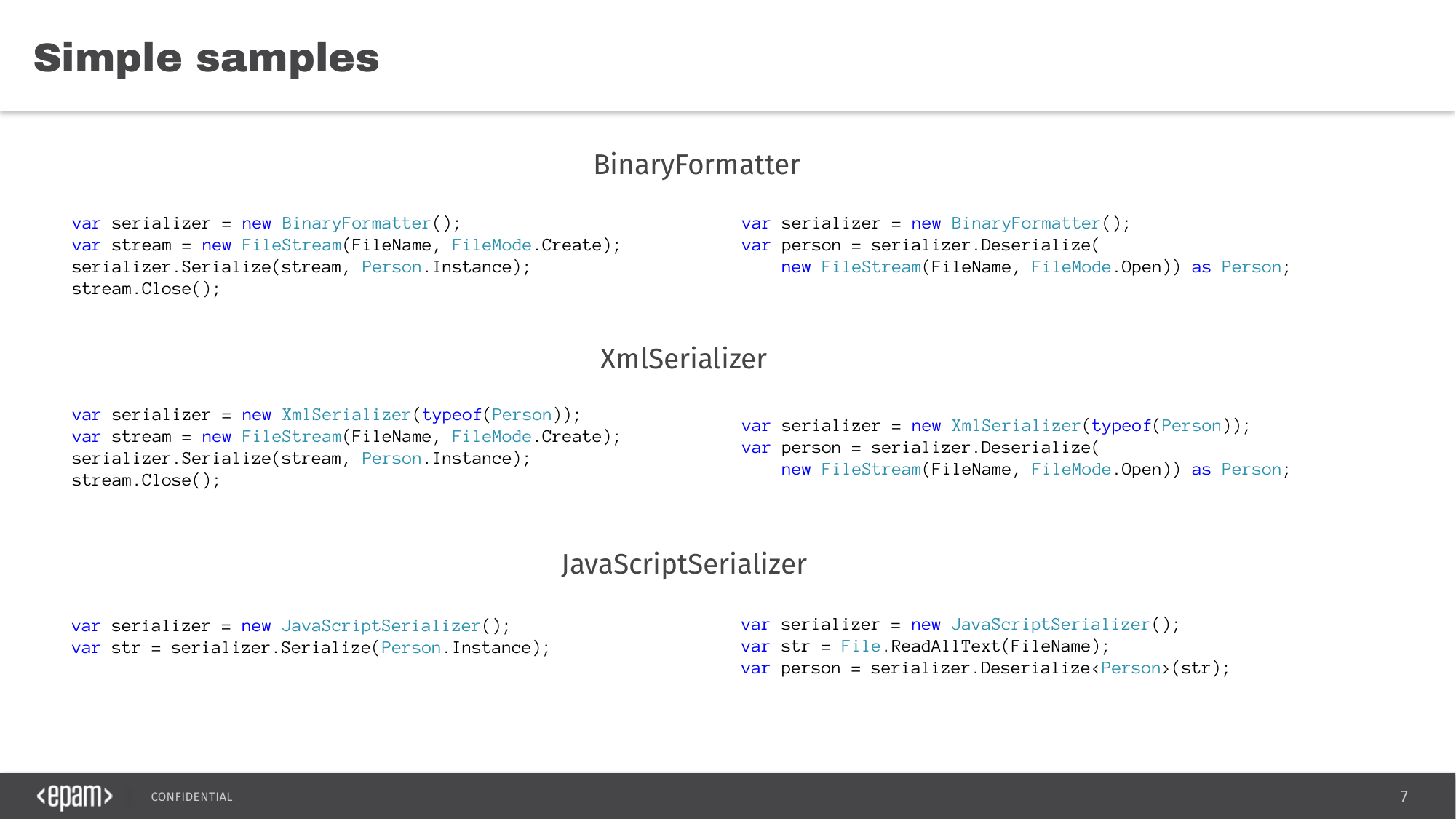

Simple samples
BinaryFormatter
var serializer = new BinaryFormatter();
var stream = new FileStream(FileName, FileMode.Create);
serializer.Serialize(stream, Person.Instance);
stream.Close();
var serializer = new BinaryFormatter();
var person = serializer.Deserialize(
    new FileStream(FileName, FileMode.Open)) as Person;
XmlSerializer
var serializer = new XmlSerializer(typeof(Person));
var stream = new FileStream(FileName, FileMode.Create);
serializer.Serialize(stream, Person.Instance);
stream.Close();
var serializer = new XmlSerializer(typeof(Person));
var person = serializer.Deserialize(
    new FileStream(FileName, FileMode.Open)) as Person;
JavaScriptSerializer
var serializer = new JavaScriptSerializer();
var str = File.ReadAllText(FileName);
var person = serializer.Deserialize<Person>(str);
var serializer = new JavaScriptSerializer();
var str = serializer.Serialize(Person.Instance);